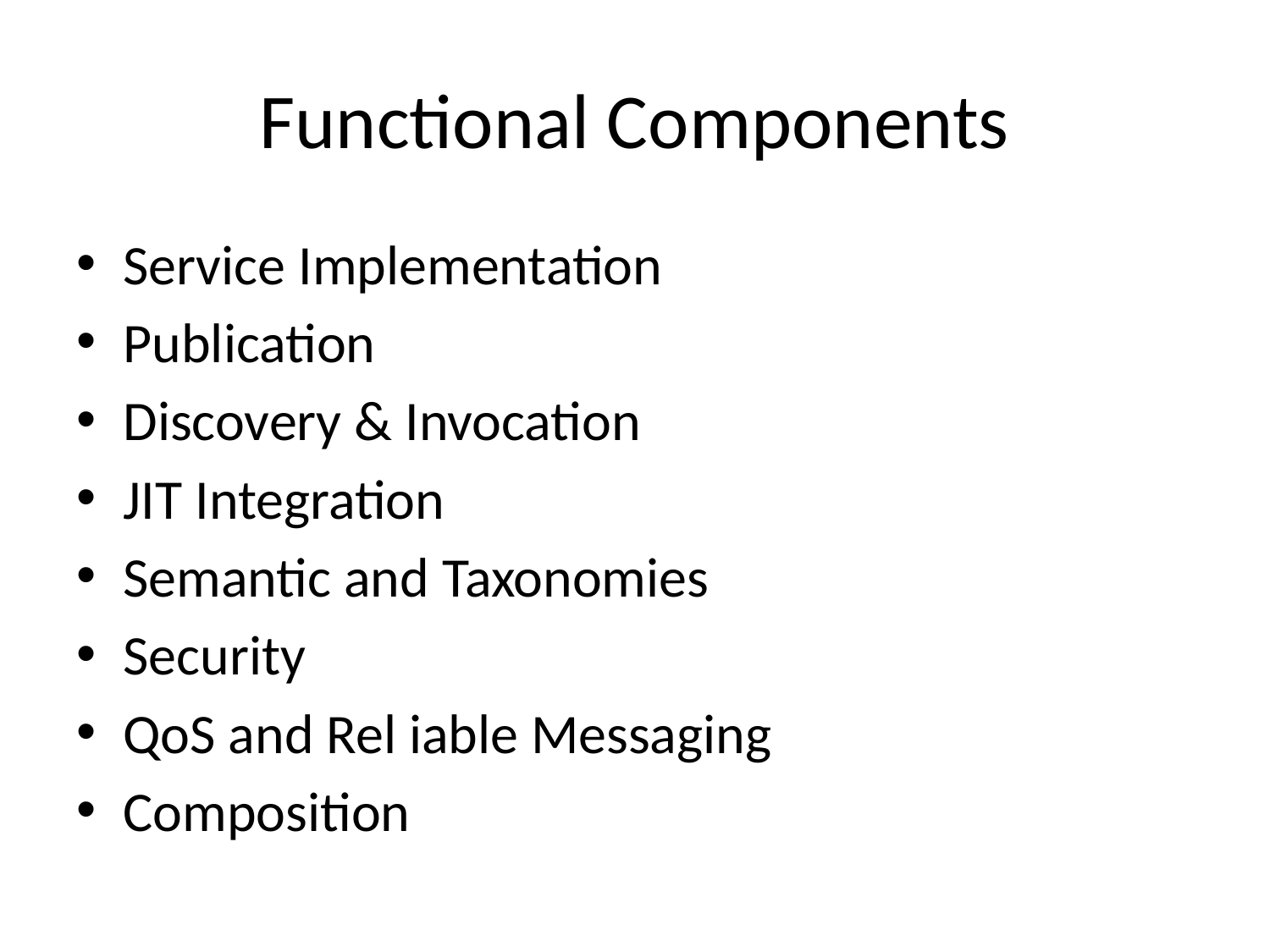

# Functional Components
Service Implementation
Publication
Discovery & Invocation
JIT Integration
Semantic and Taxonomies
Security
QoS and Rel iable Messaging
Composition